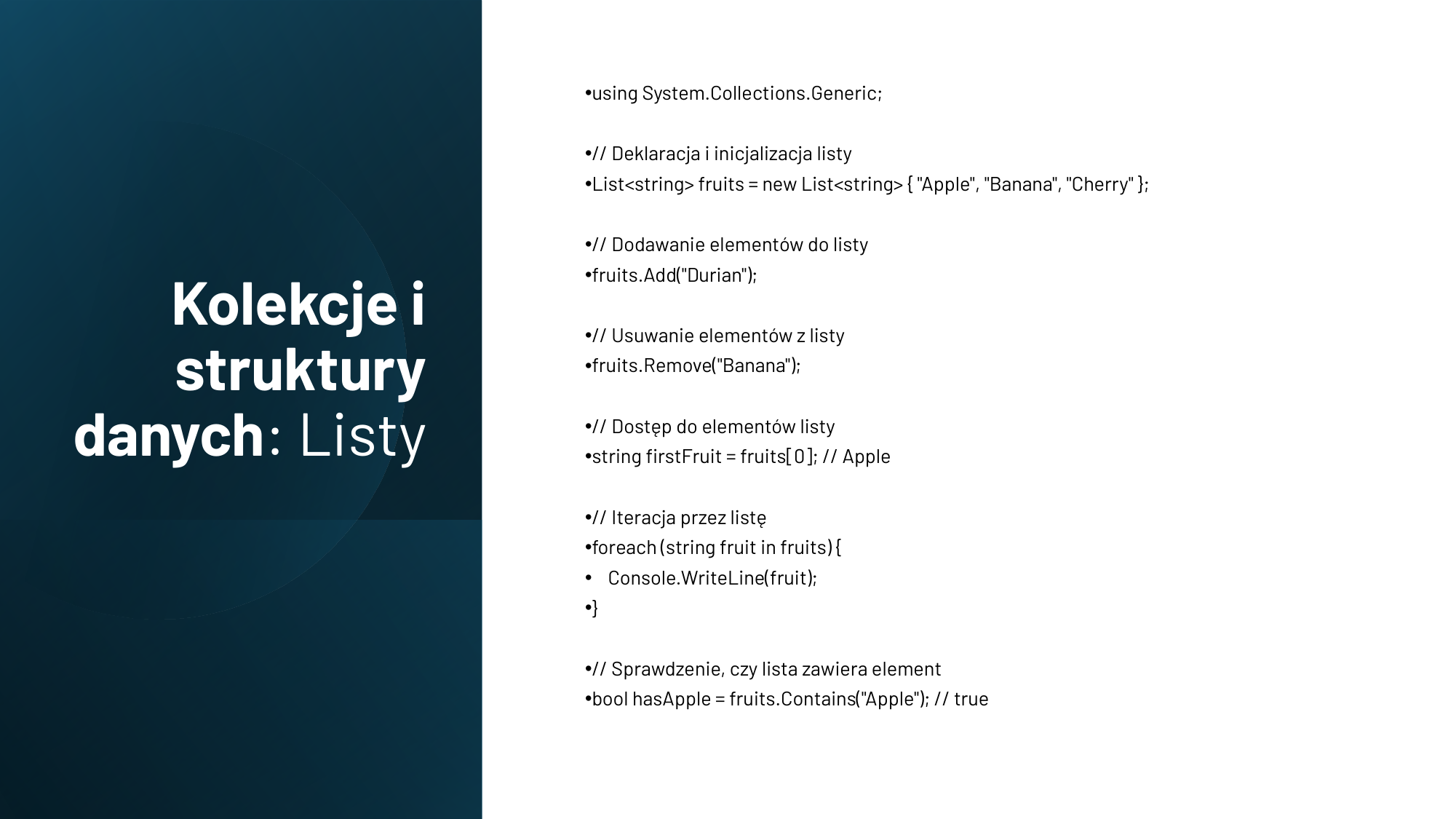

# Kolekcje i struktury danych: Listy
using System.Collections.Generic;

// Deklaracja i inicjalizacja listy
List<string> fruits = new List<string> { "Apple", "Banana", "Cherry" };

// Dodawanie elementów do listy
fruits.Add("Durian");

// Usuwanie elementów z listy
fruits.Remove("Banana");

// Dostęp do elementów listy
string firstFruit = fruits[0]; // Apple

// Iteracja przez listę
foreach (string fruit in fruits) {
    Console.WriteLine(fruit);
}

// Sprawdzenie, czy lista zawiera element
bool hasApple = fruits.Contains("Apple"); // true